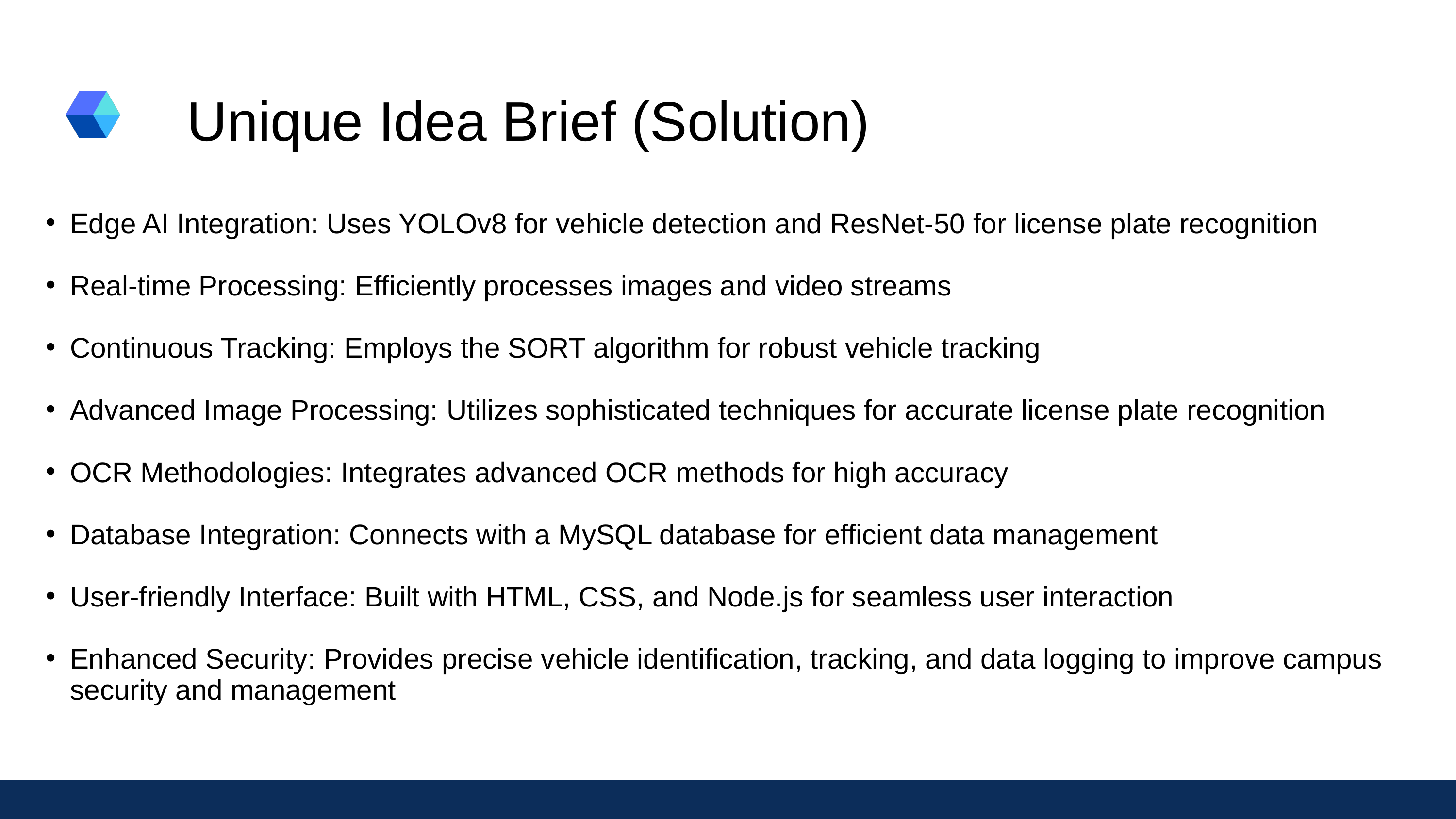

Unique Idea Brief (Solution)

Edge AI Integration: Uses YOLOv8 for vehicle detection and ResNet-50 for license plate recognition

Real-time Processing: Efficiently processes images and video streams

Continuous Tracking: Employs the SORT algorithm for robust vehicle tracking

Advanced Image Processing: Utilizes sophisticated techniques for accurate license plate recognition

OCR Methodologies: Integrates advanced OCR methods for high accuracy

Database Integration: Connects with a MySQL database for efficient data management

User-friendly Interface: Built with HTML, CSS, and Node.js for seamless user interaction

Enhanced Security: Provides precise vehicle identification, tracking, and data logging to improve campus security and management